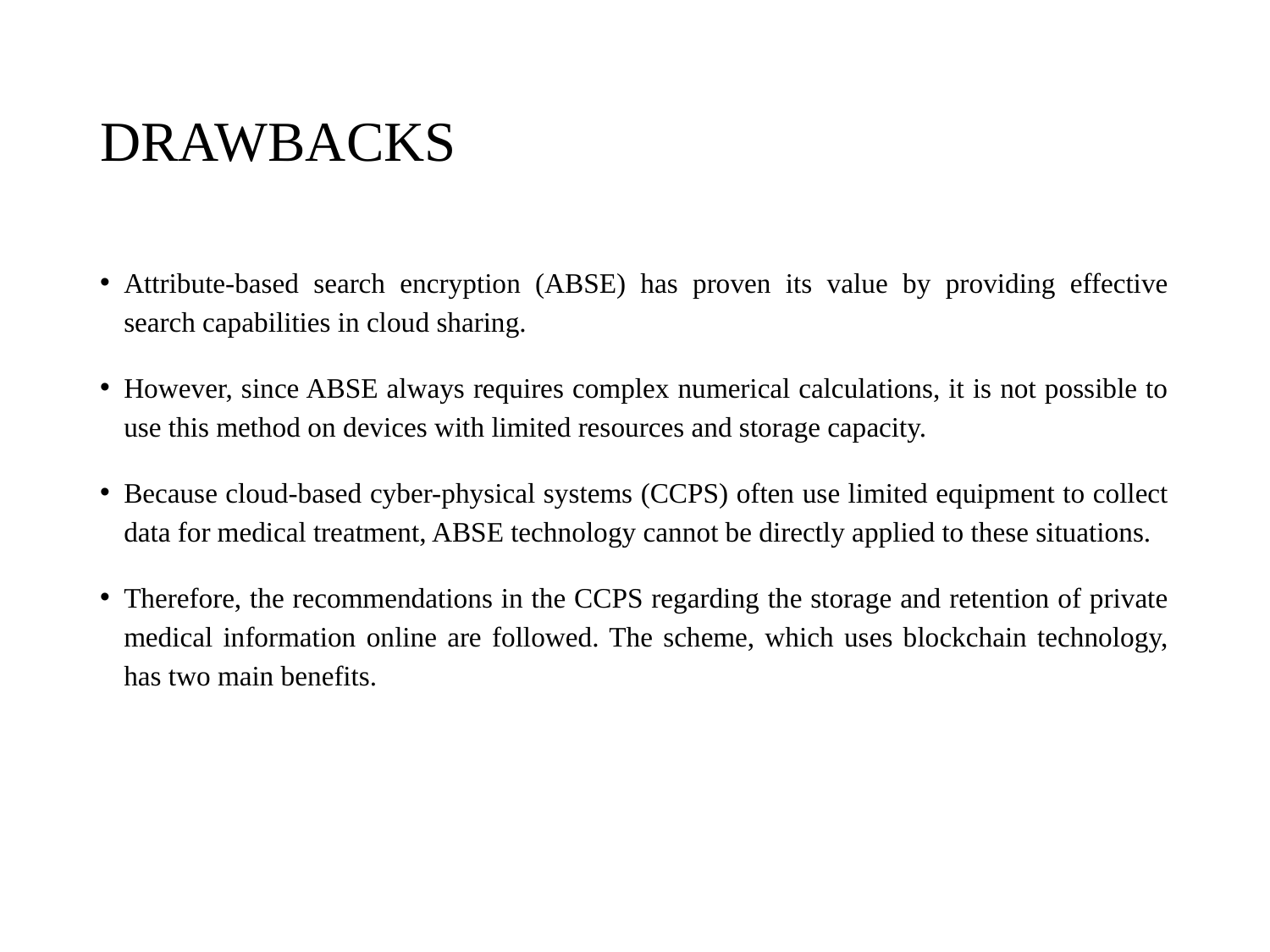

# DRAWBACKS
Attribute-based search encryption (ABSE) has proven its value by providing effective search capabilities in cloud sharing.
However, since ABSE always requires complex numerical calculations, it is not possible to use this method on devices with limited resources and storage capacity.
Because cloud-based cyber-physical systems (CCPS) often use limited equipment to collect data for medical treatment, ABSE technology cannot be directly applied to these situations.
Therefore, the recommendations in the CCPS regarding the storage and retention of private medical information online are followed. The scheme, which uses blockchain technology, has two main benefits.